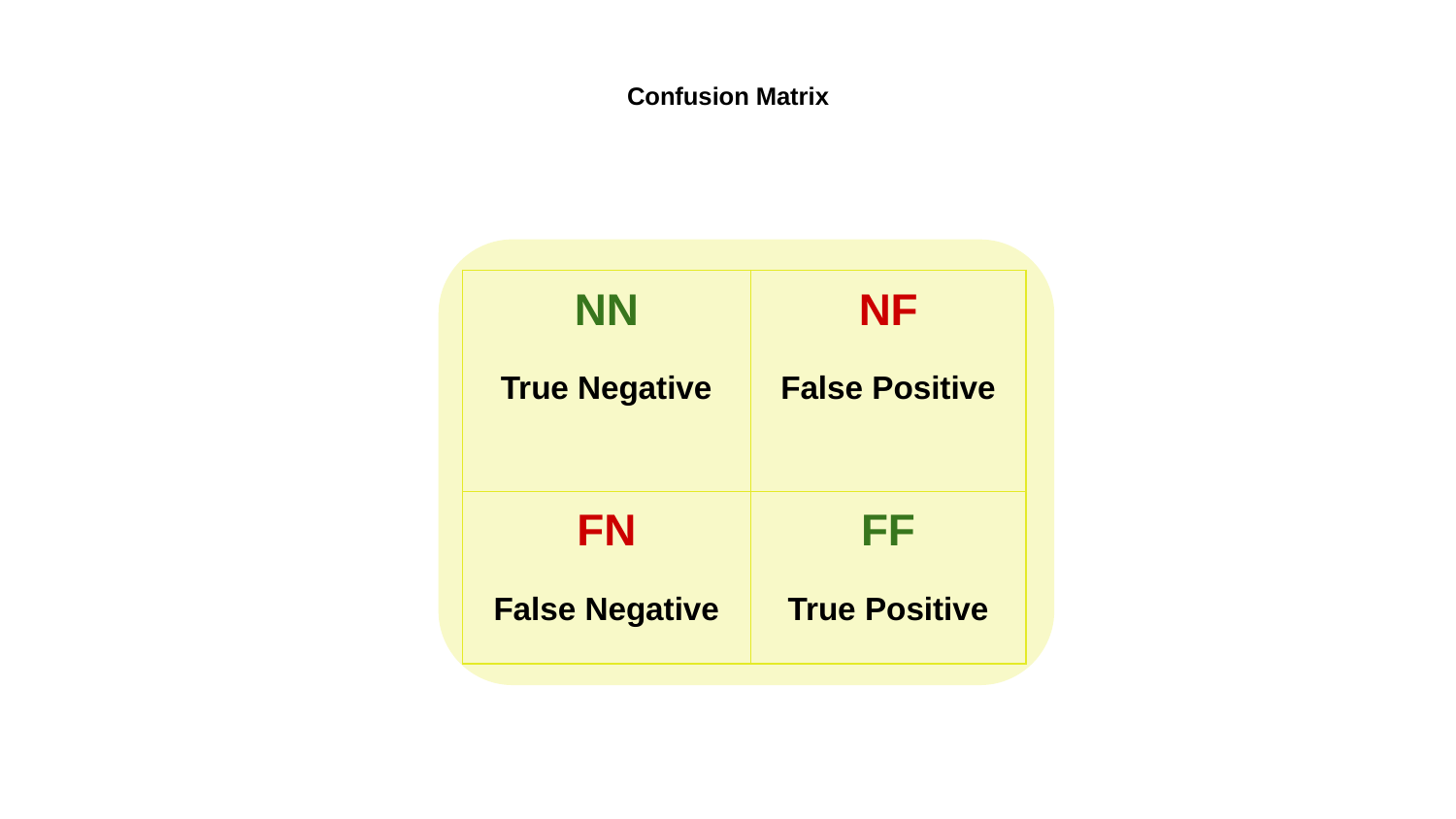

# Confusion Matrix

| NN True Negative | NF False Positive |
| --- | --- |
| FN False Negative | FF True Positive |